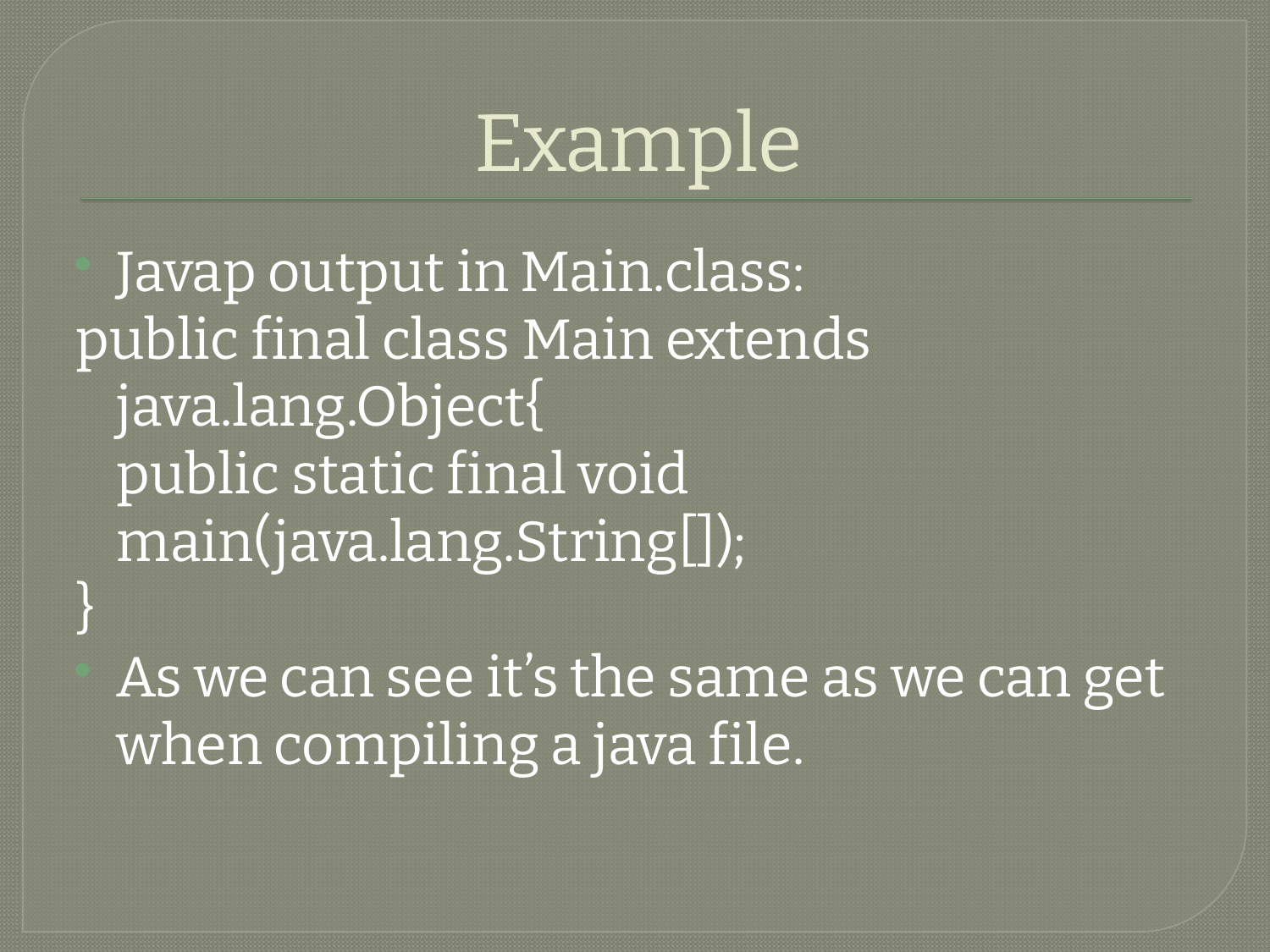

# Example
Javap output in Main.class:
public final class Main extends java.lang.Object{
	public static final void main(java.lang.String[]);
}
As we can see it’s the same as we can get when compiling a java file.